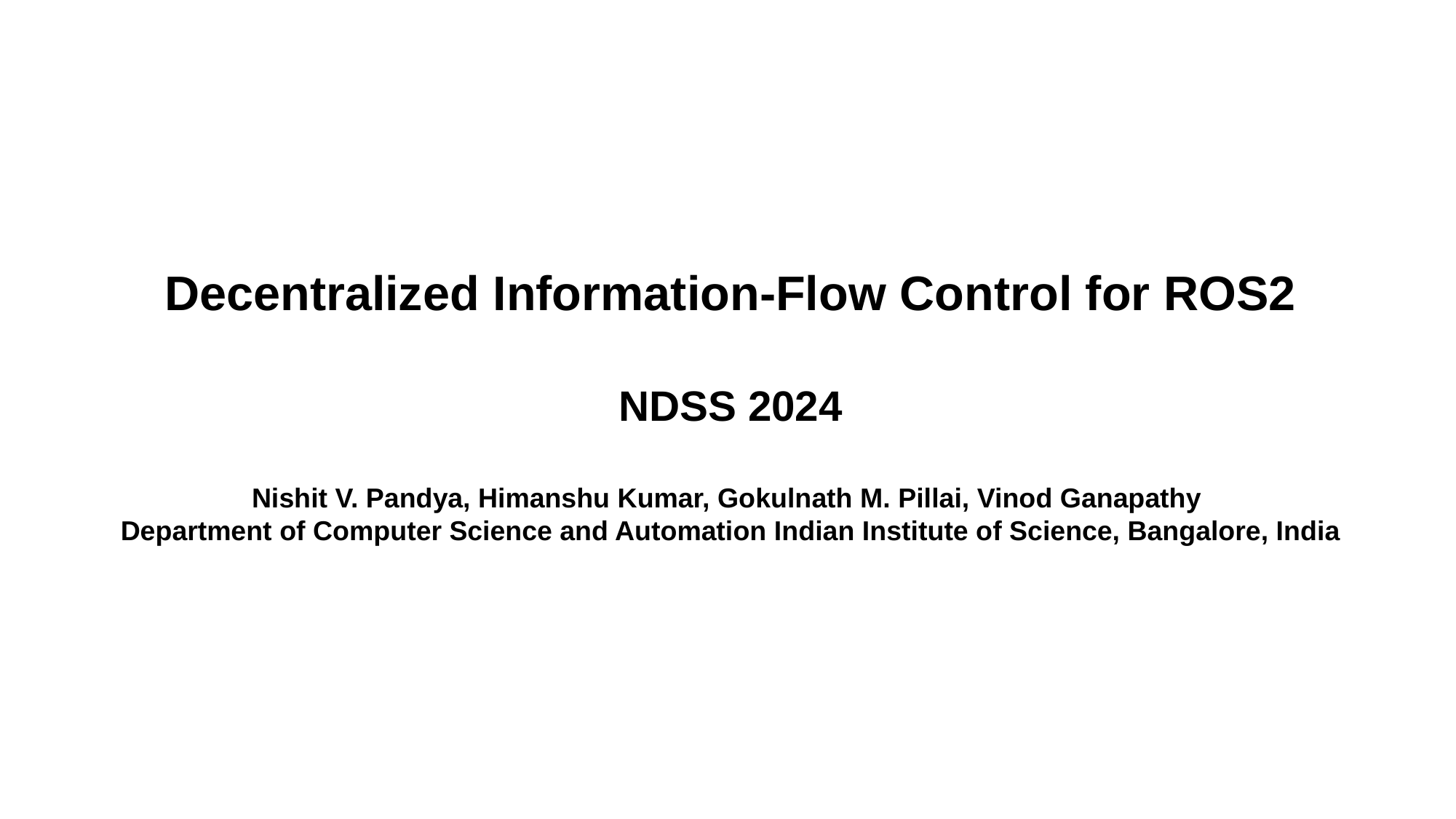

Decentralized Information-Flow Control for ROS2

NDSS 2024

Nishit V. Pandya, Himanshu Kumar, Gokulnath M. Pillai, Vinod Ganapathy
Department of Computer Science and Automation Indian Institute of Science, Bangalore, India